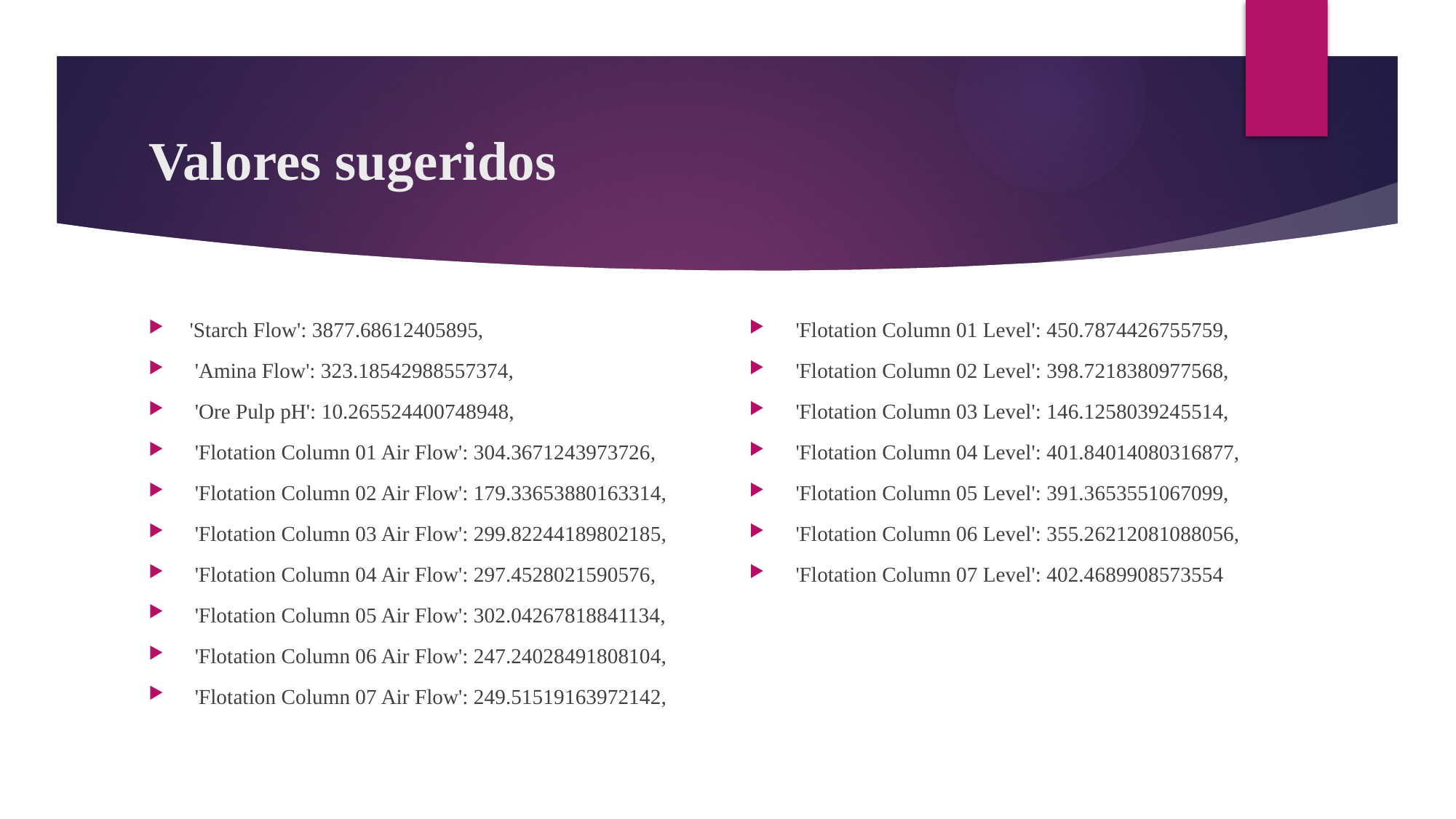

# Valores sugeridos
'Starch Flow': 3877.68612405895,
 'Amina Flow': 323.18542988557374,
 'Ore Pulp pH': 10.265524400748948,
 'Flotation Column 01 Air Flow': 304.3671243973726,
 'Flotation Column 02 Air Flow': 179.33653880163314,
 'Flotation Column 03 Air Flow': 299.82244189802185,
 'Flotation Column 04 Air Flow': 297.4528021590576,
 'Flotation Column 05 Air Flow': 302.04267818841134,
 'Flotation Column 06 Air Flow': 247.24028491808104,
 'Flotation Column 07 Air Flow': 249.51519163972142,
 'Flotation Column 01 Level': 450.7874426755759,
 'Flotation Column 02 Level': 398.7218380977568,
 'Flotation Column 03 Level': 146.1258039245514,
 'Flotation Column 04 Level': 401.84014080316877,
 'Flotation Column 05 Level': 391.3653551067099,
 'Flotation Column 06 Level': 355.26212081088056,
 'Flotation Column 07 Level': 402.4689908573554